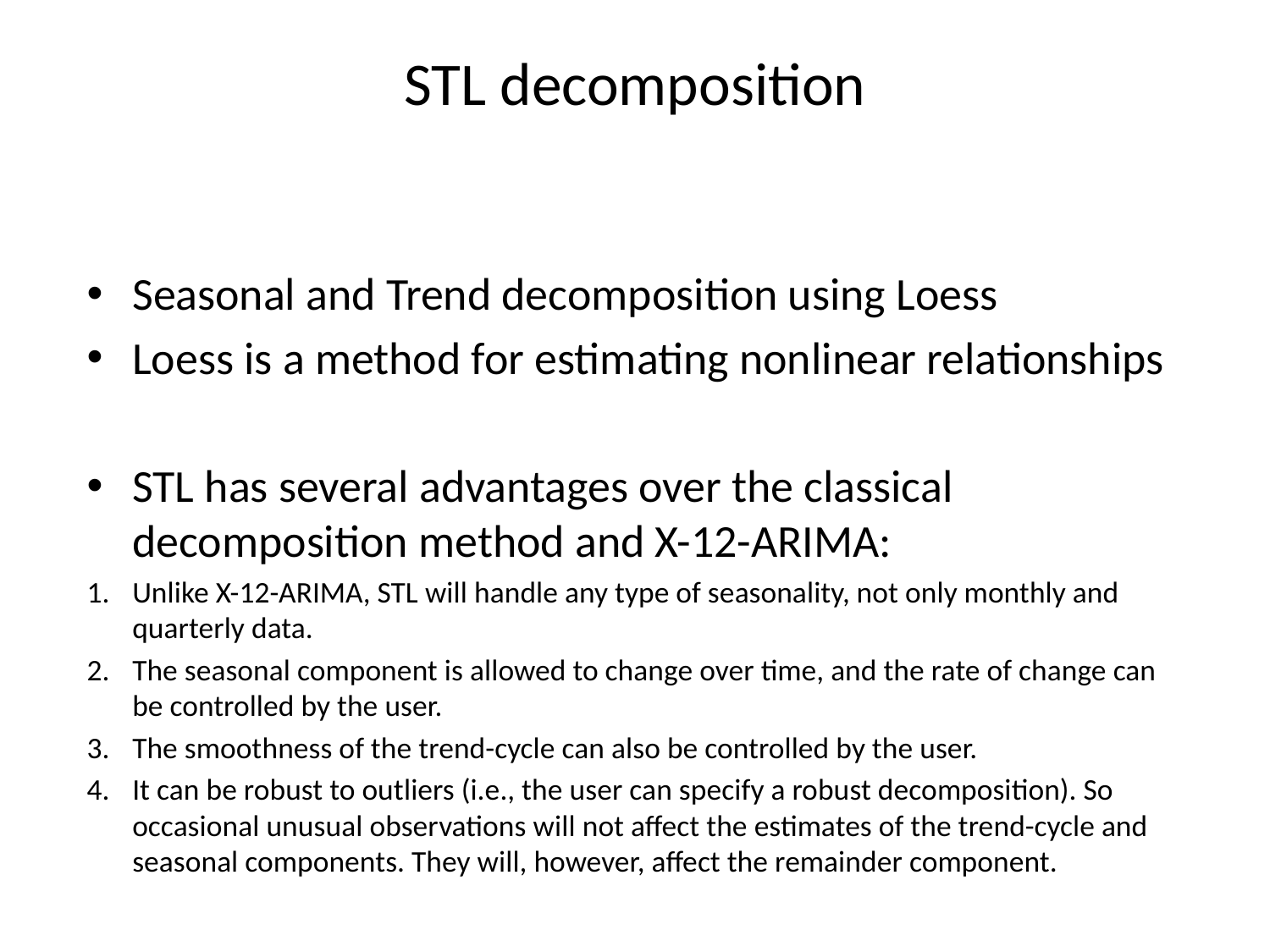

# STL decomposition
Seasonal and Trend decomposition using Loess
Loess is a method for estimating nonlinear relationships

STL has several advantages over the classical decomposition method and X-12-ARIMA:
Unlike X-12-ARIMA, STL will handle any type of seasonality, not only monthly and quarterly data.
The seasonal component is allowed to change over time, and the rate of change can be controlled by the user.
The smoothness of the trend-cycle can also be controlled by the user.
It can be robust to outliers (i.e., the user can specify a robust decomposition). So occasional unusual observations will not affect the estimates of the trend-cycle and seasonal components. They will, however, affect the remainder component.